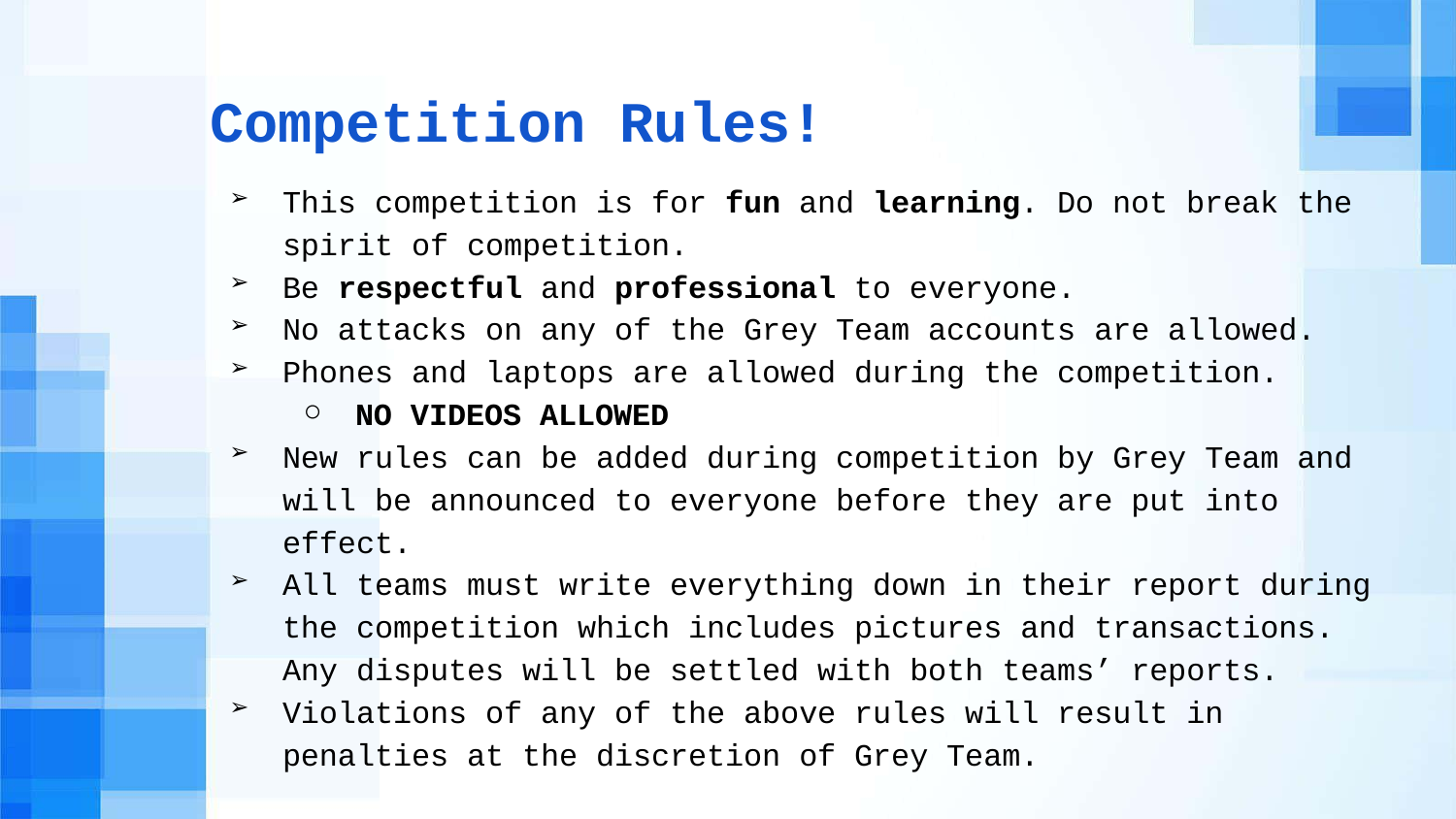

# Competition Rules!
This competition is for fun and learning. Do not break the spirit of competition.
Be respectful and professional to everyone.
No attacks on any of the Grey Team accounts are allowed.
Phones and laptops are allowed during the competition.
NO VIDEOS ALLOWED
New rules can be added during competition by Grey Team and will be announced to everyone before they are put into effect.
All teams must write everything down in their report during the competition which includes pictures and transactions. Any disputes will be settled with both teams’ reports.
Violations of any of the above rules will result in penalties at the discretion of Grey Team.